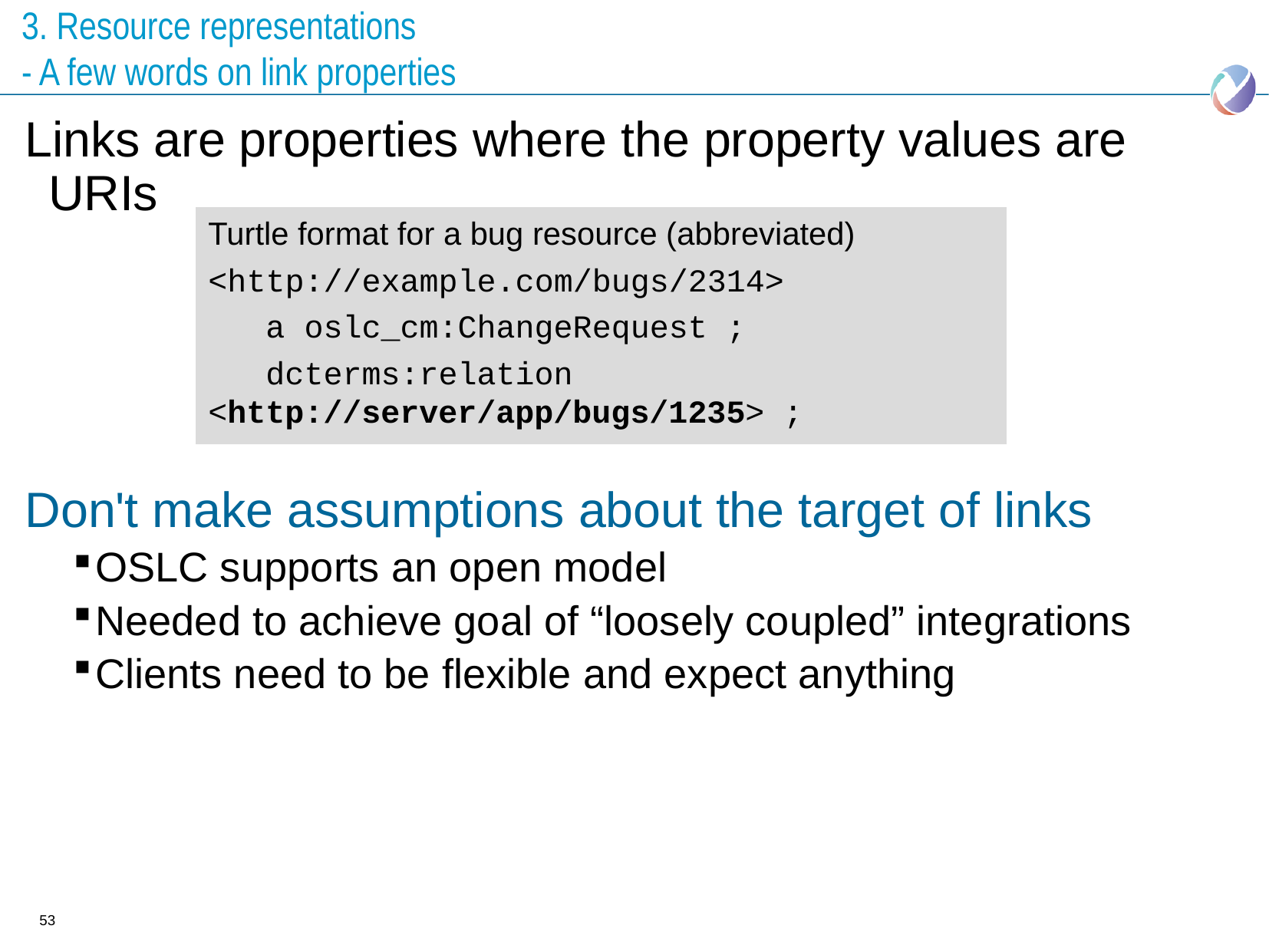

Links are properties where the property values are URIs

Don't make assumptions about the target of links
OSLC supports an open model
Needed to achieve goal of “loosely coupled” integrations
Clients need to be flexible and expect anything
# 3. Resource representations - A few words on link properties
Turtle format for a bug resource (abbreviated)
<http://example.com/bugs/2314>
   a oslc_cm:ChangeRequest ;
   dcterms:relation <http://server/app/bugs/1235> ;